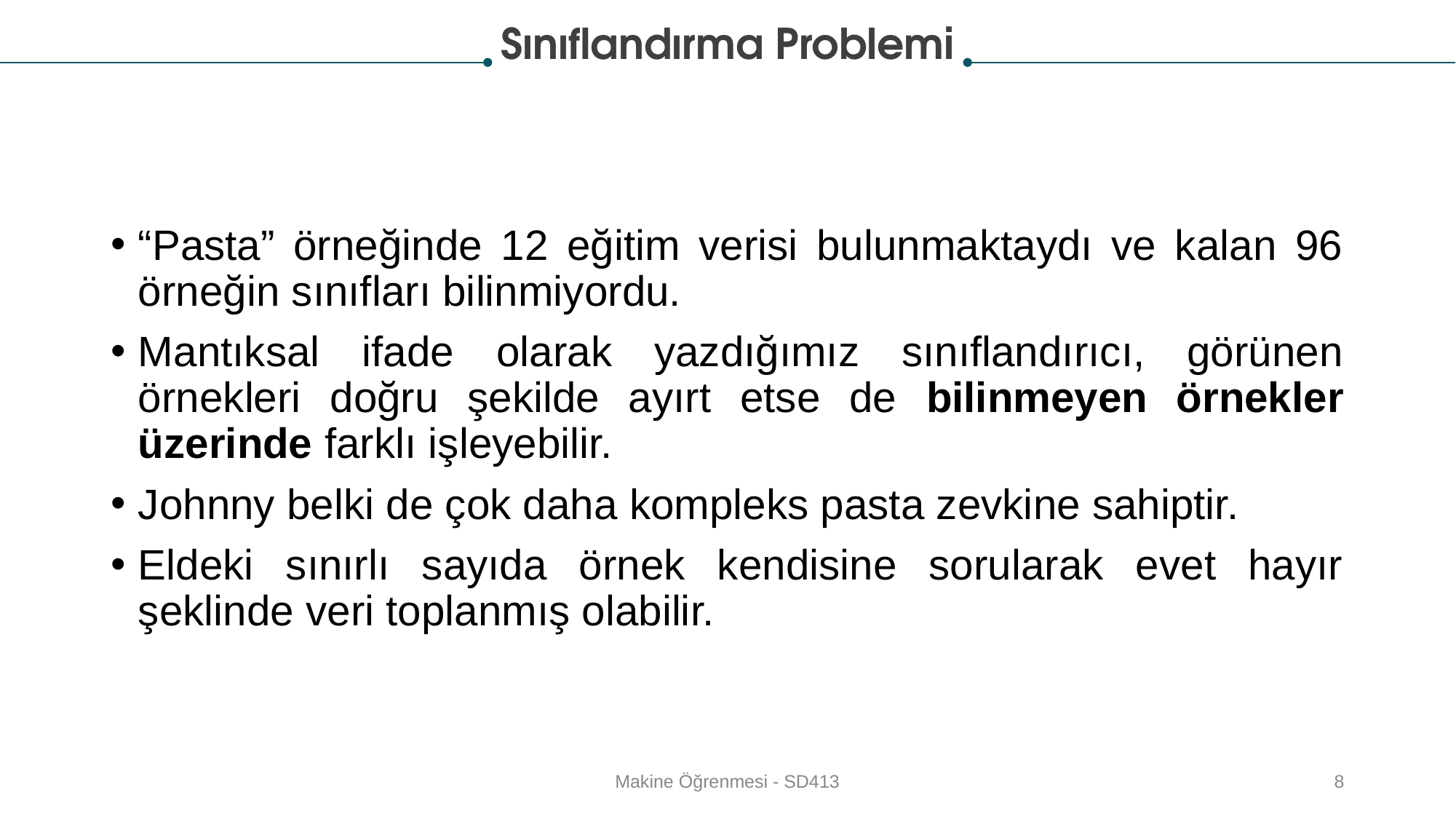

Sınıflandırma Problemi
“Pasta” örneğinde 12 eğitim verisi bulunmaktaydı ve kalan 96 örneğin sınıfları bilinmiyordu.
Mantıksal ifade olarak yazdığımız sınıflandırıcı, görünen örnekleri doğru şekilde ayırt etse de bilinmeyen örnekler üzerinde farklı işleyebilir.
Johnny belki de çok daha kompleks pasta zevkine sahiptir.
Eldeki sınırlı sayıda örnek kendisine sorularak evet hayır şeklinde veri toplanmış olabilir.
Makine Öğrenmesi - SD413
8